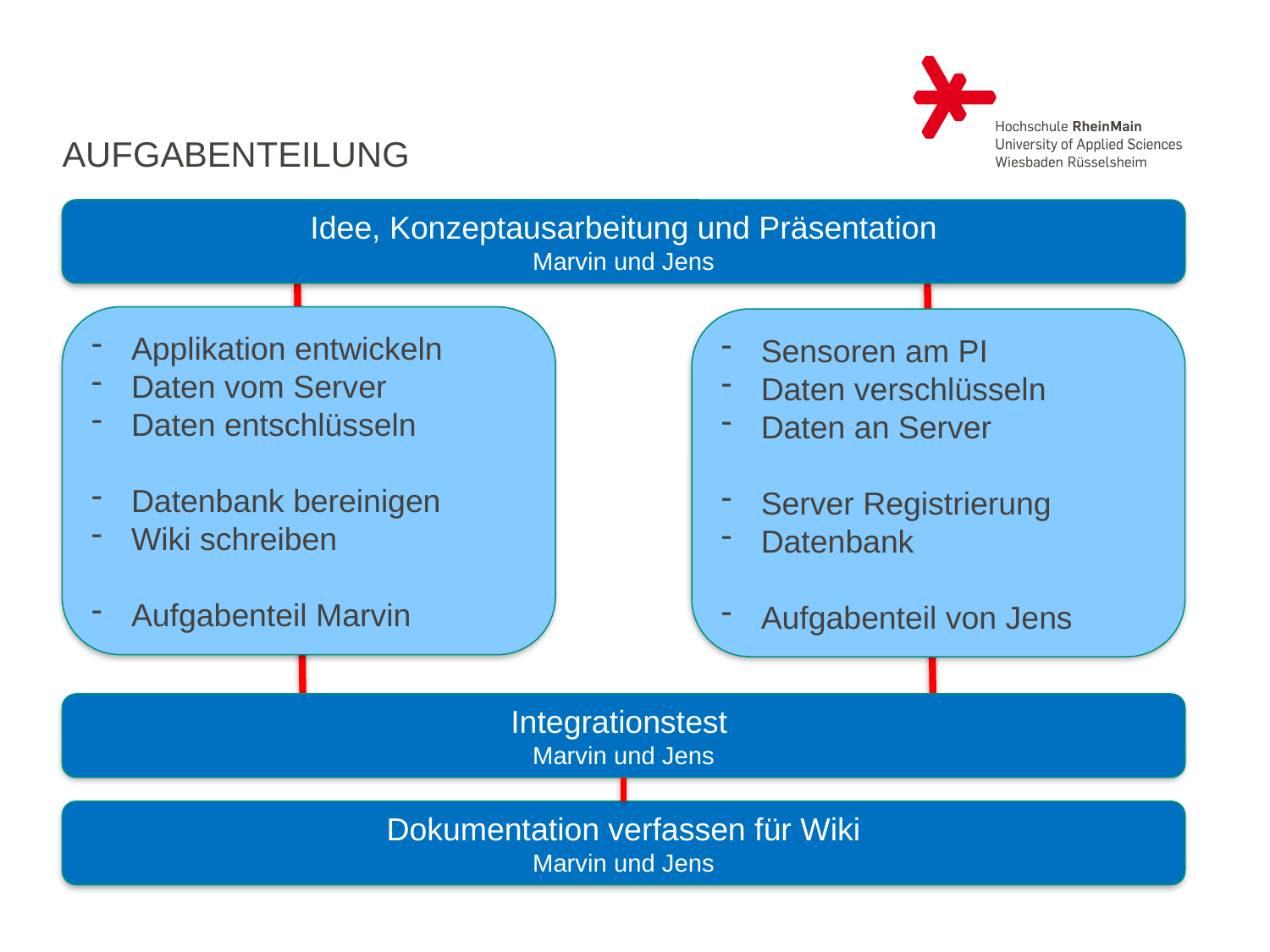

# Aufgabenteilung
Idee, Konzeptausarbeitung und Präsentation
Marvin und Jens
Applikation entwickeln
Daten vom Server
Daten entschlüsseln

Datenbank bereinigen
Wiki schreiben

Aufgabenteil Marvin
Sensoren am PI
Daten verschlüsseln
Daten an Server

Server Registrierung
Datenbank

Aufgabenteil von Jens
Integrationstest
Marvin und Jens
Dokumentation verfassen für Wiki
Marvin und Jens